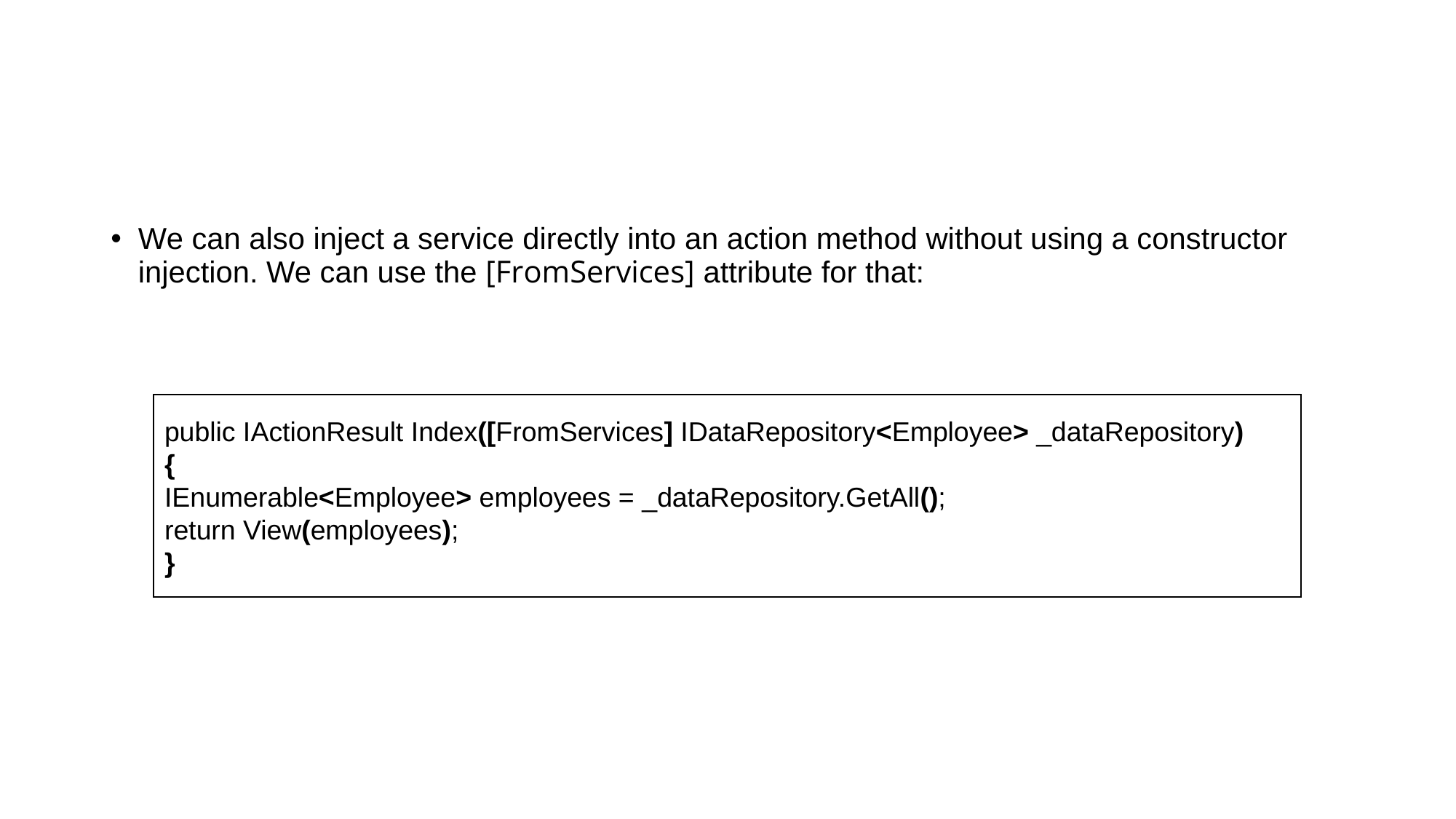

#
We can also inject a service directly into an action method without using a constructor injection. We can use the [FromServices] attribute for that:

public IActionResult Index([FromServices] IDataRepository<Employee> _dataRepository)
{
IEnumerable<Employee> employees = _dataRepository.GetAll();
return View(employees);
}